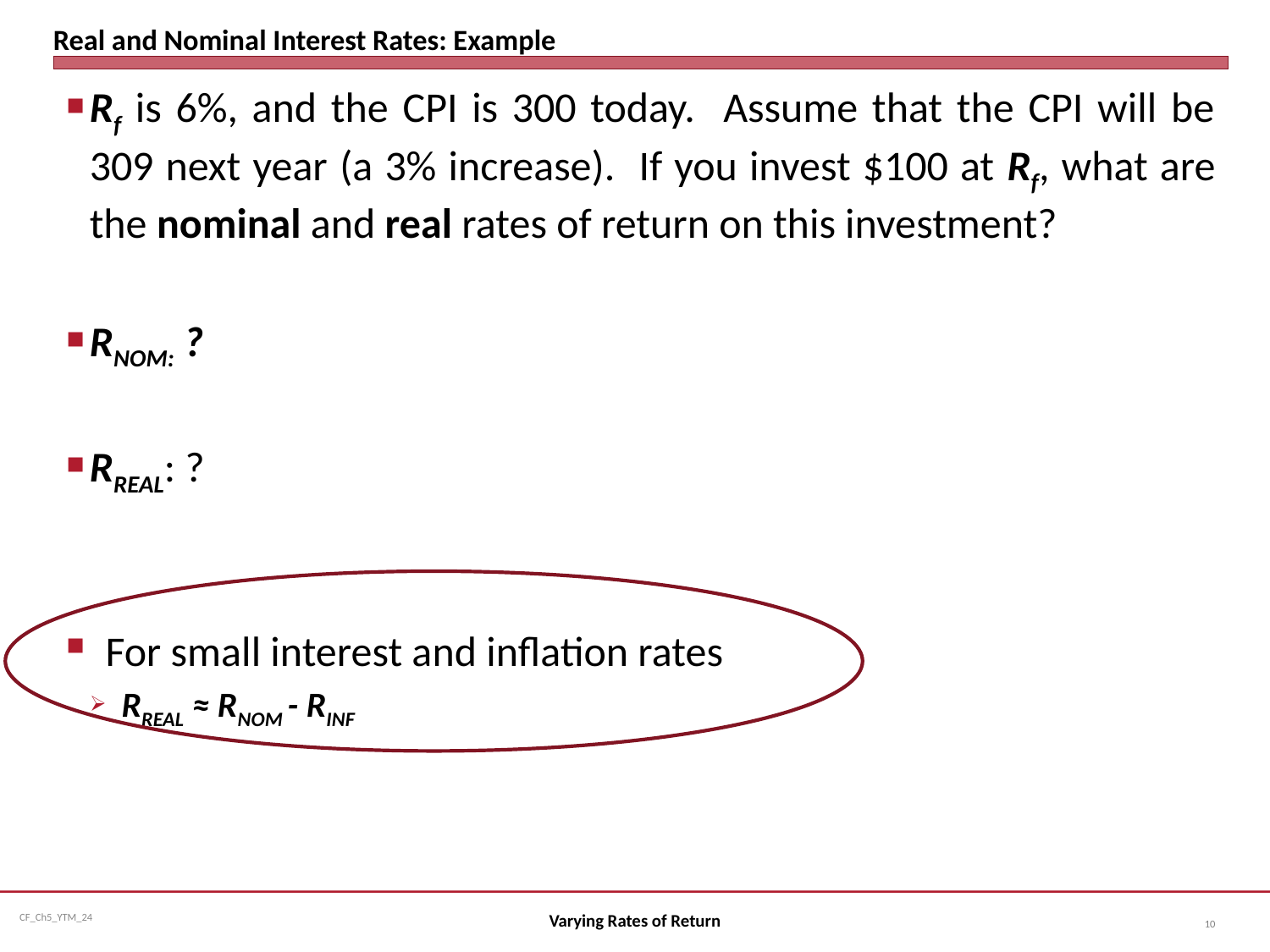

# Real and Nominal Interest Rates: Example
Rf is 6%, and the CPI is 300 today.  Assume that the CPI will be 309 next year (a 3% increase).  If you invest $100 at Rf, what are the nominal and real rates of return on this investment?

RNOM: ?

RREAL: ?

For small interest and inflation rates
 RREAL ≈ RNOM - RINF

Varying Rates of Return
10